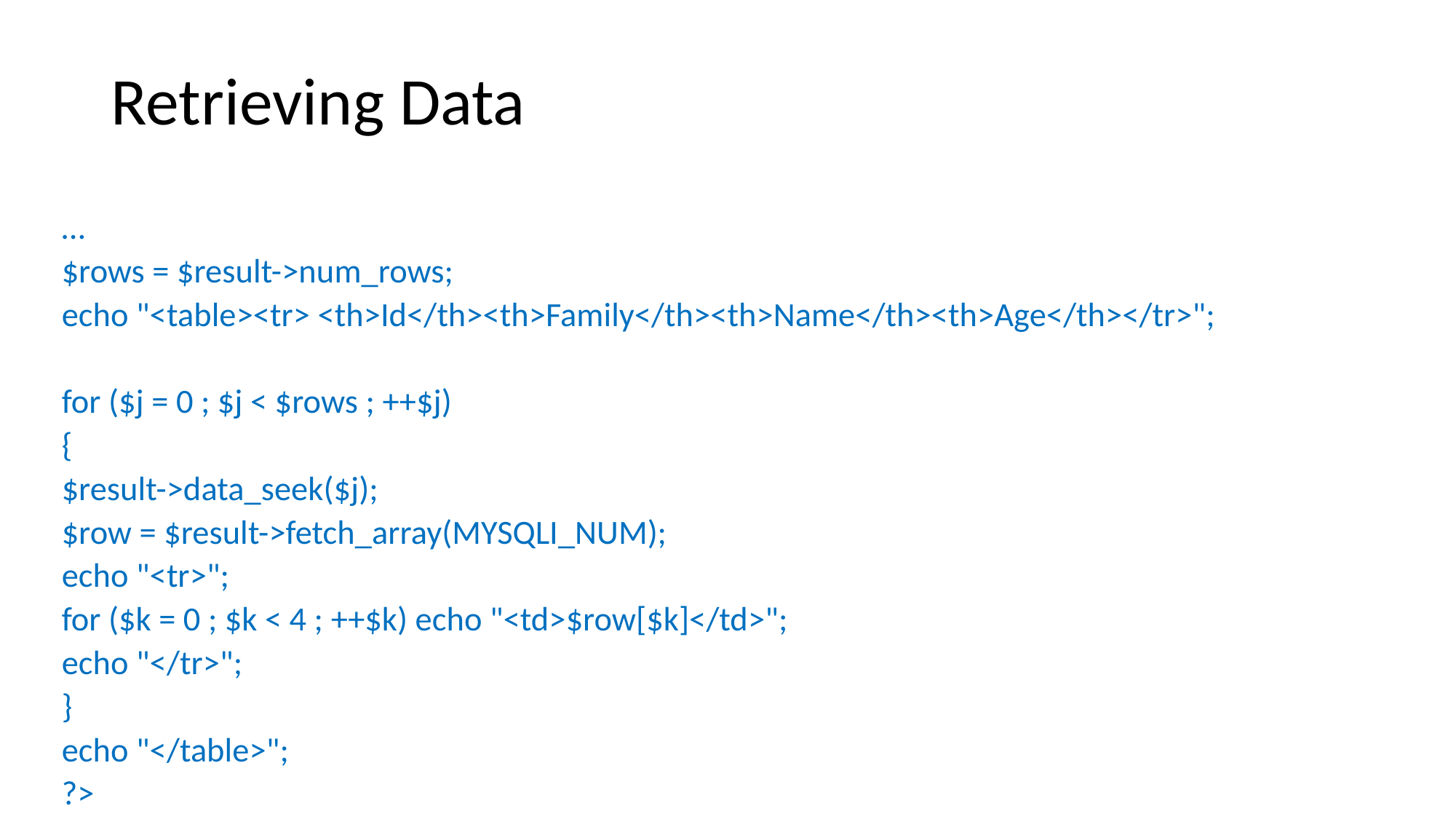

# Retrieving Data

…
	$rows = $result->num_rows;
	echo "<table><tr> <th>Id</th><th>Family</th><th>Name</th><th>Age</th></tr>";

	for ($j = 0 ; $j < $rows ; ++$j)
	{
		$result->data_seek($j);
		$row = $result->fetch_array(MYSQLI_NUM);
		echo "<tr>";
		for ($k = 0 ; $k < 4 ; ++$k) echo "<td>$row[$k]</td>";
		echo "</tr>";
	}
	echo "</table>";
?>